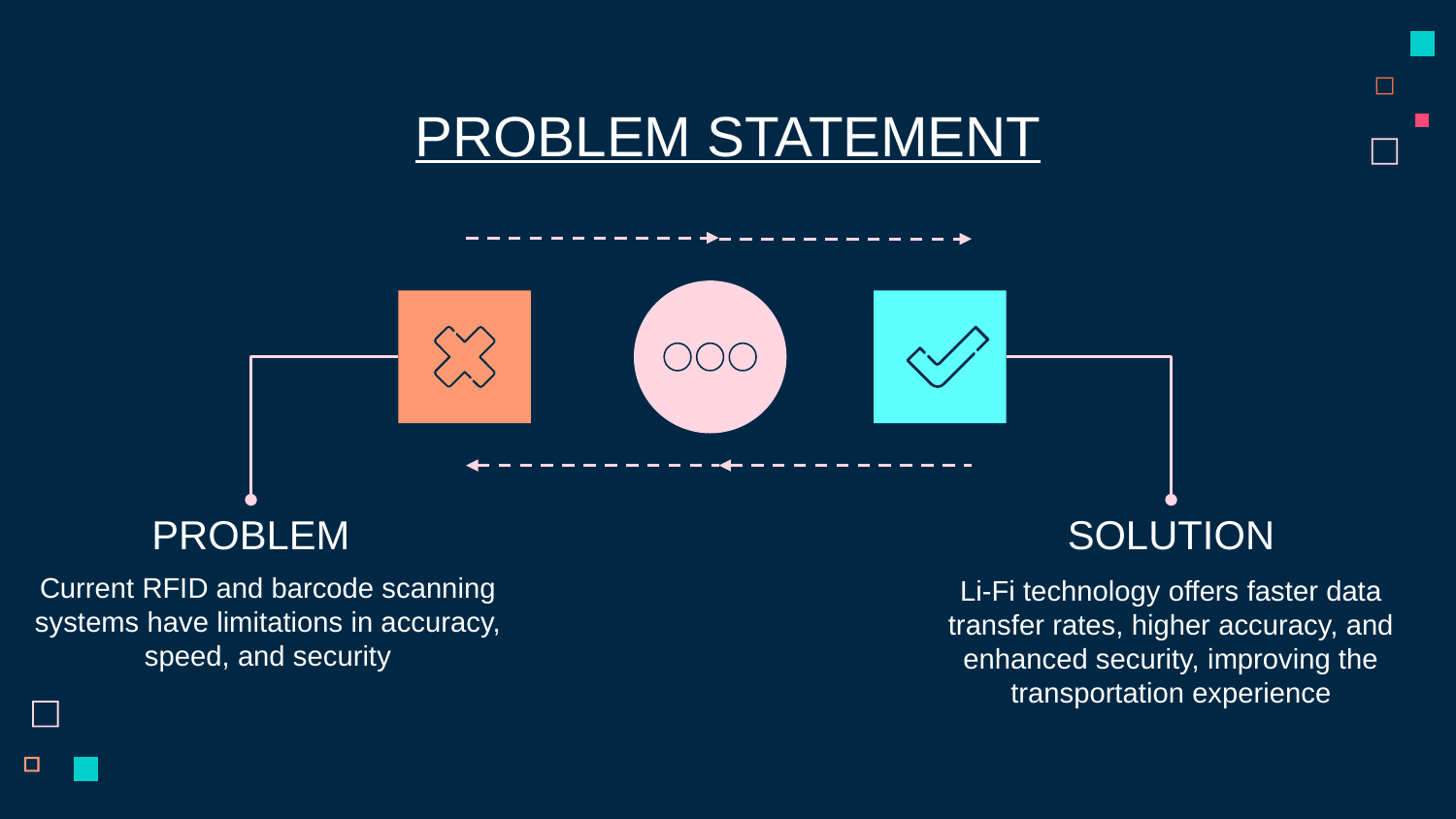

# PROBLEM STATEMENT

PROBLEM
Current RFID and barcode scanning systems have limitations in accuracy, speed, and security
SOLUTION
Li-Fi technology offers faster data transfer rates, higher accuracy, and enhanced security, improving the transportation experience